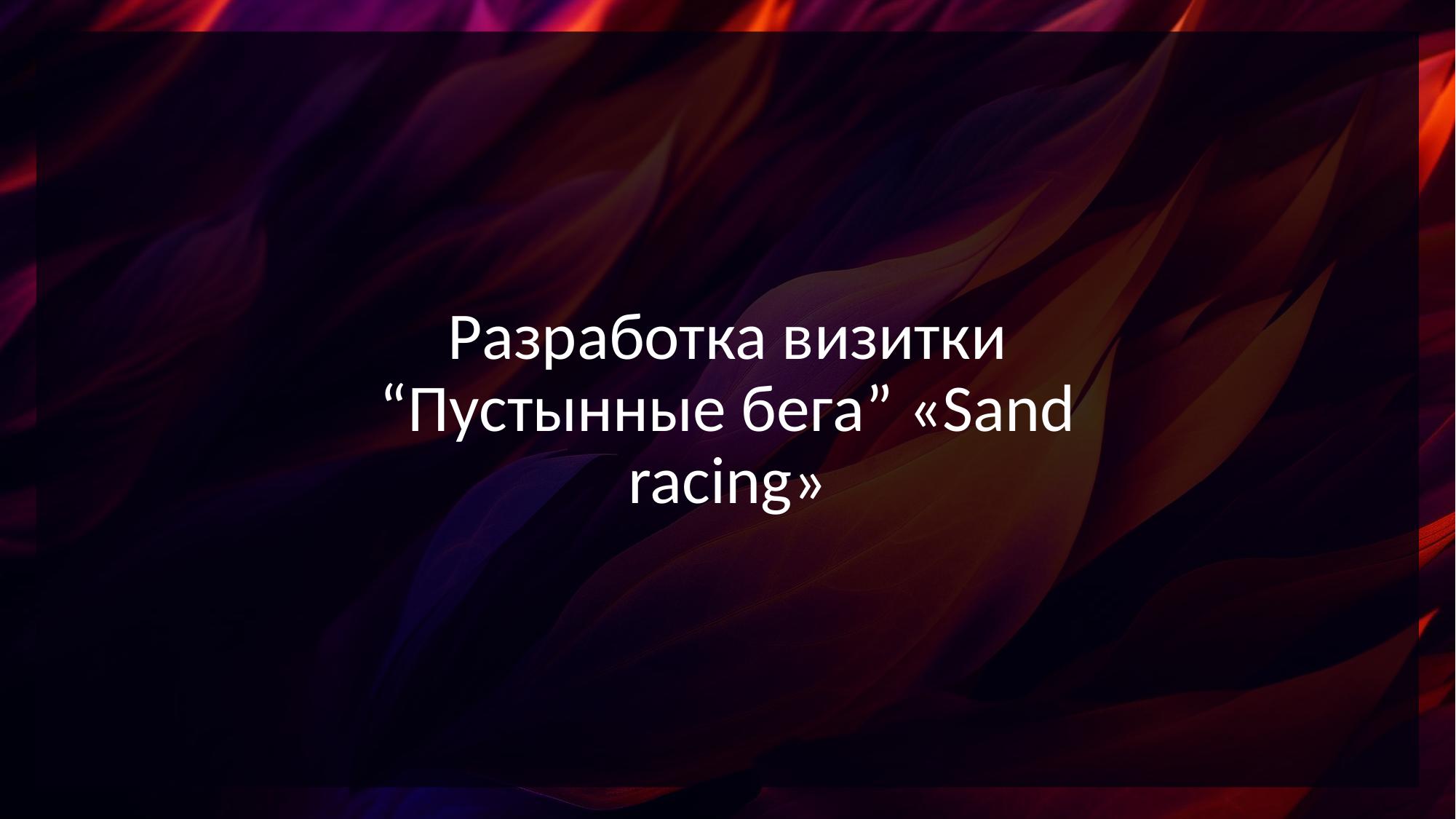

# Разработка визитки “Пустынные бега” «Sand racing»